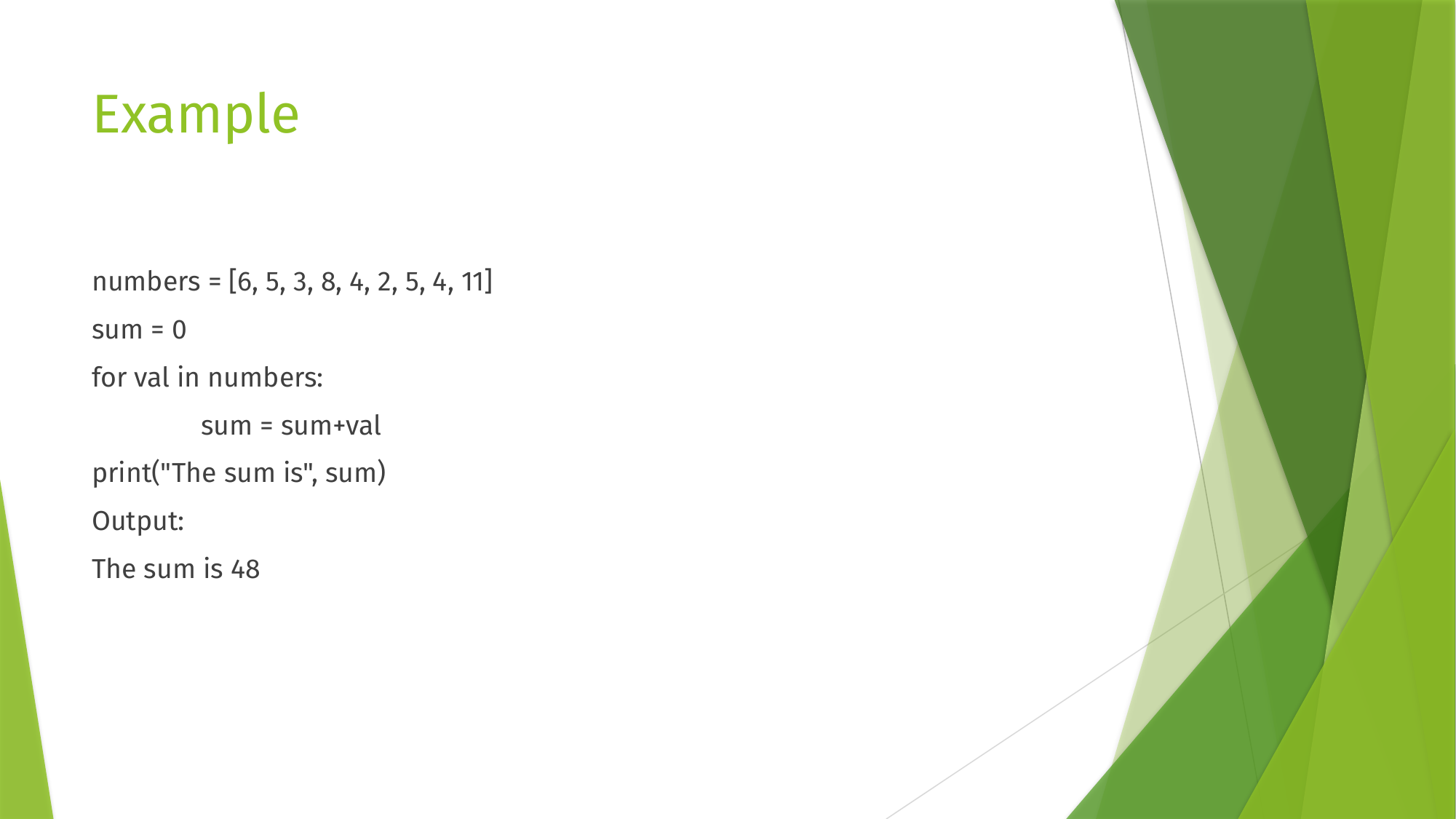

# Example
numbers = [6, 5, 3, 8, 4, 2, 5, 4, 11]
sum = 0
for val in numbers:
	sum = sum+val
print("The sum is", sum)
Output:
The sum is 48